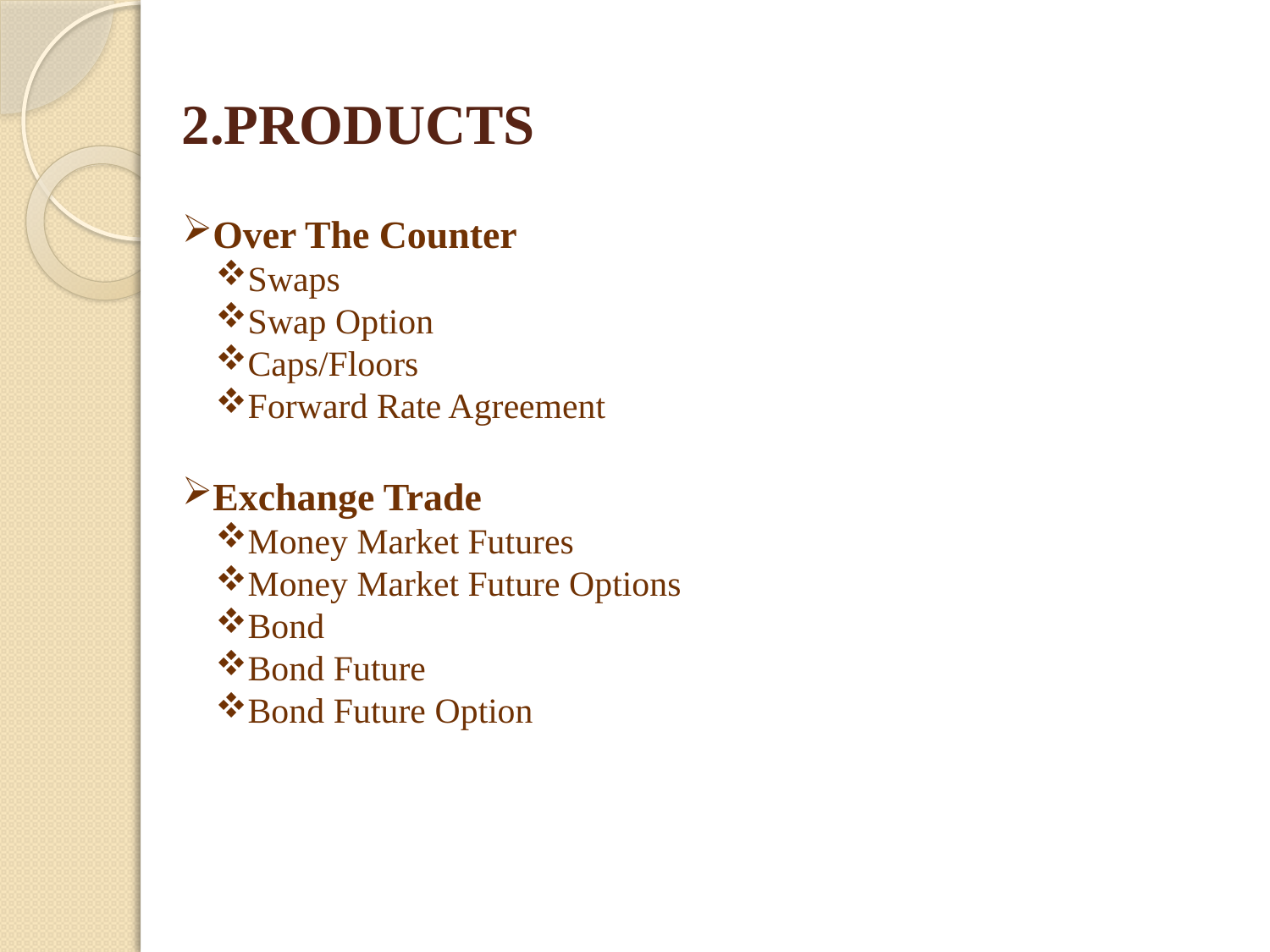

# 2.PRODUCTS
Over The Counter
Swaps
Swap Option
Caps/Floors
Forward Rate Agreement

Exchange Trade
Money Market Futures
Money Market Future Options
Bond
Bond Future
Bond Future Option